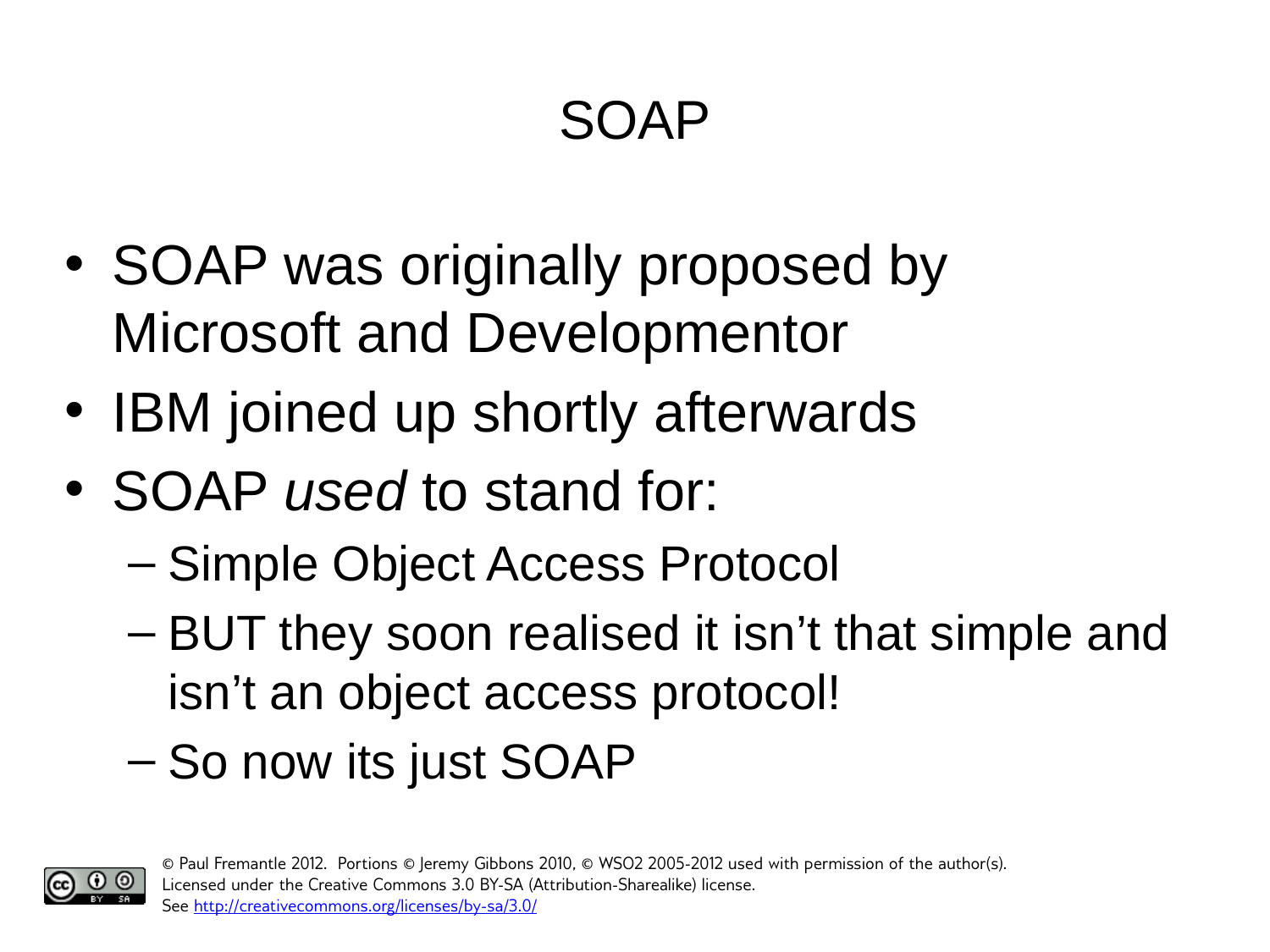

# SOAP
SOAP was originally proposed by Microsoft and Developmentor
IBM joined up shortly afterwards
SOAP used to stand for:
Simple Object Access Protocol
BUT they soon realised it isn’t that simple and isn’t an object access protocol!
So now its just SOAP